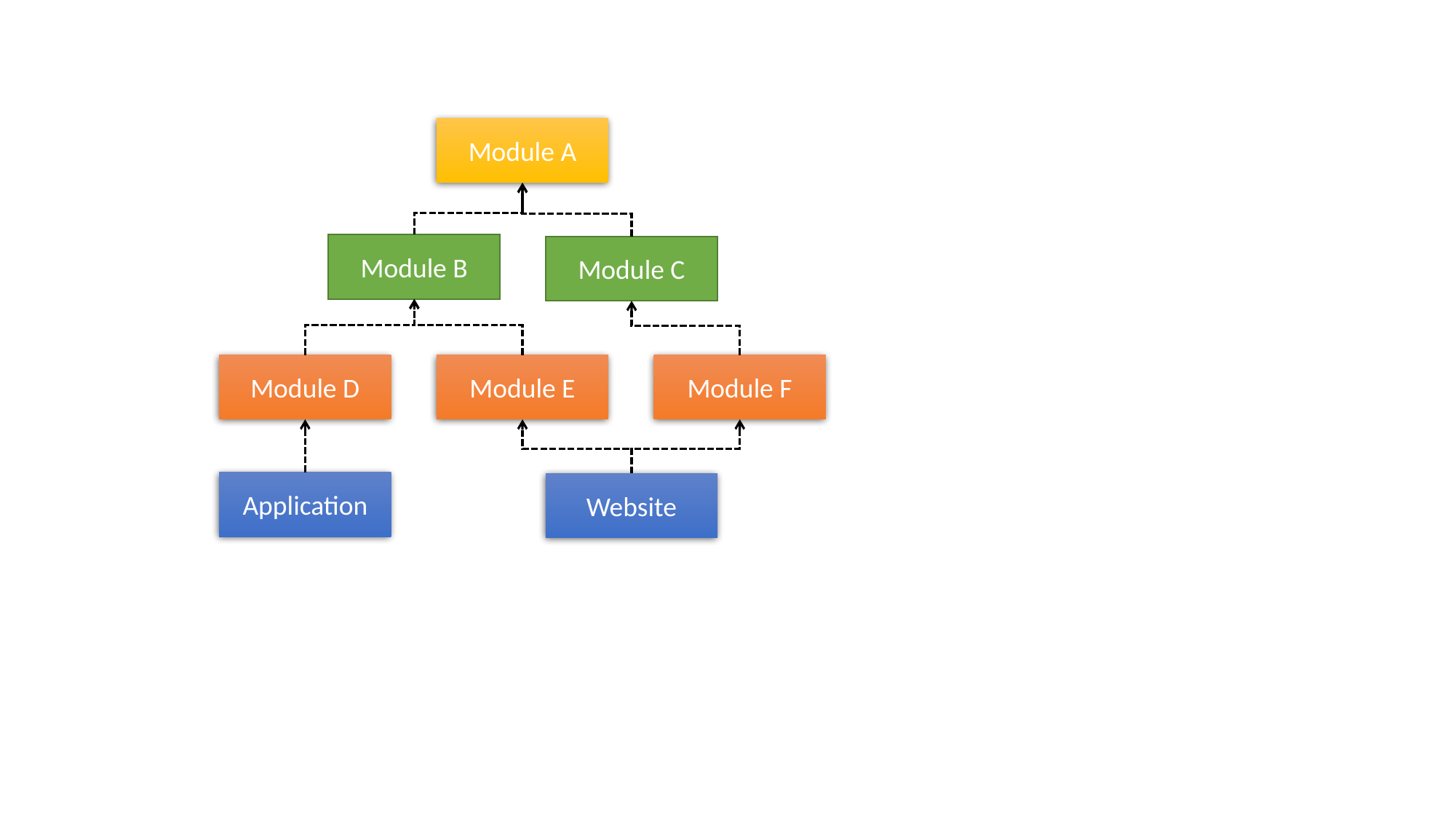

Module A
Module B
Module C
Module D
Module E
Module F
Application
Website